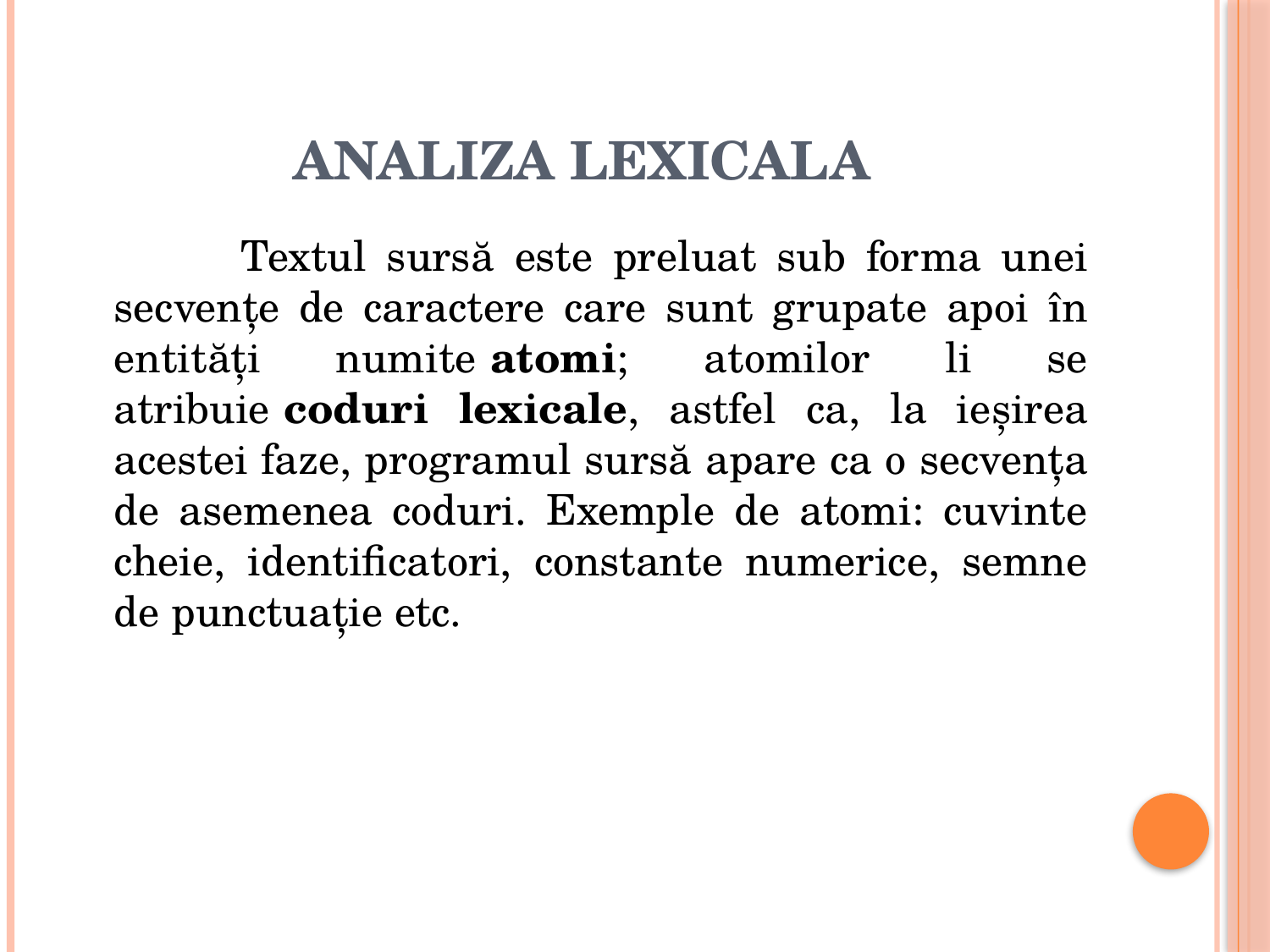

# Analiza lexicala
		Textul sursă este preluat sub forma unei secvențe de caractere care sunt grupate apoi în entități numite atomi; atomilor li se atribuie coduri lexicale, astfel ca, la ieșirea acestei faze, programul sursă apare ca o secvența de asemenea coduri. Exemple de atomi: cuvinte cheie, identificatori, constante numerice, semne de punctuație etc.